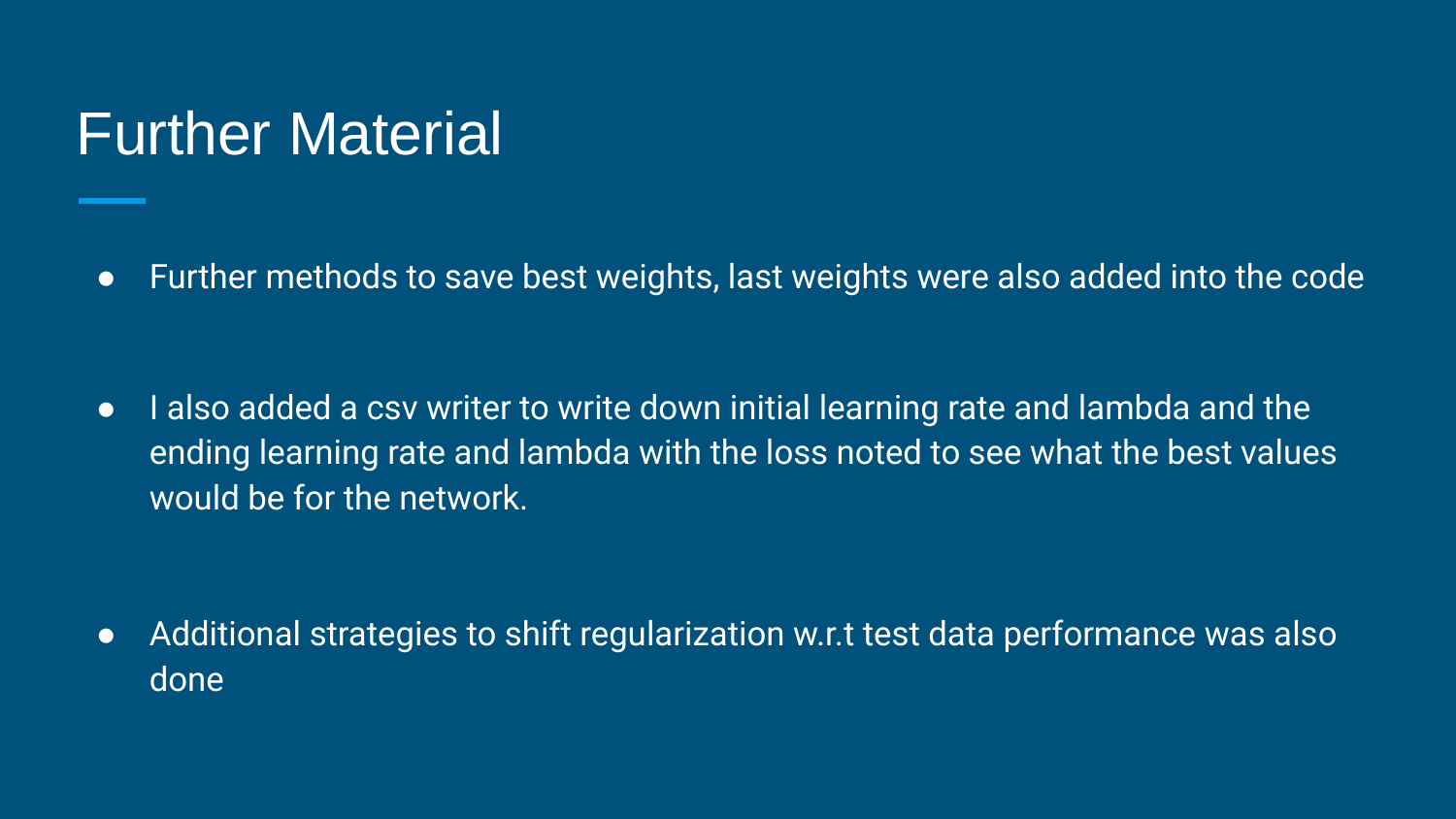

# Further Material
Further methods to save best weights, last weights were also added into the code
I also added a csv writer to write down initial learning rate and lambda and the ending learning rate and lambda with the loss noted to see what the best values would be for the network.

Additional strategies to shift regularization w.r.t test data performance was also done